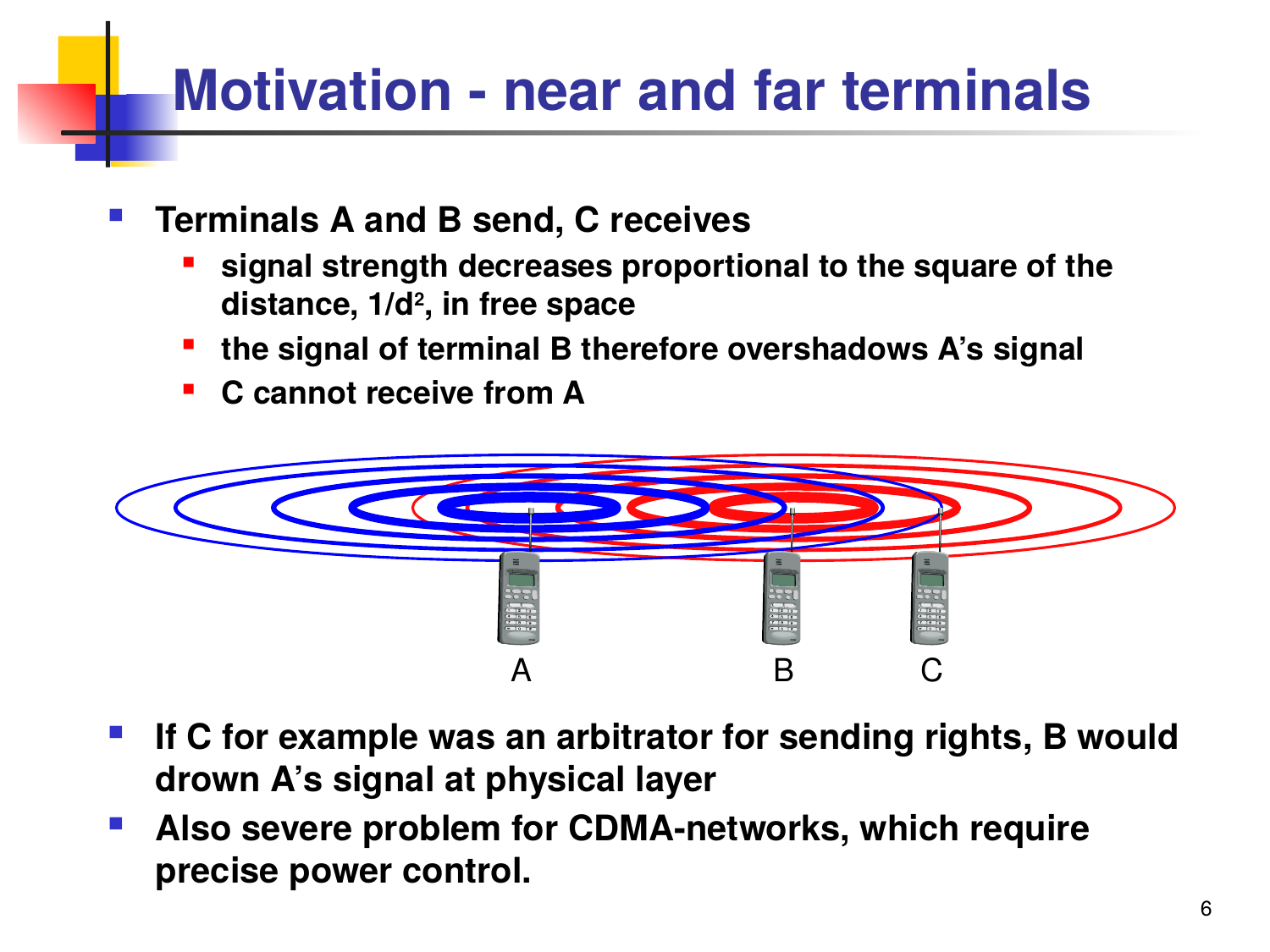

# Motivation - near and far terminals
Terminals A and B send, C receives
signal strength decreases proportional to the square of the distance, 1/d2, in free space
the signal of terminal B therefore overshadows A’s signal
C cannot receive from A

If C for example was an arbitrator for sending rights, B would drown A’s signal at physical layer
Also severe problem for CDMA-networks, which require precise power control.

A
B
C
6